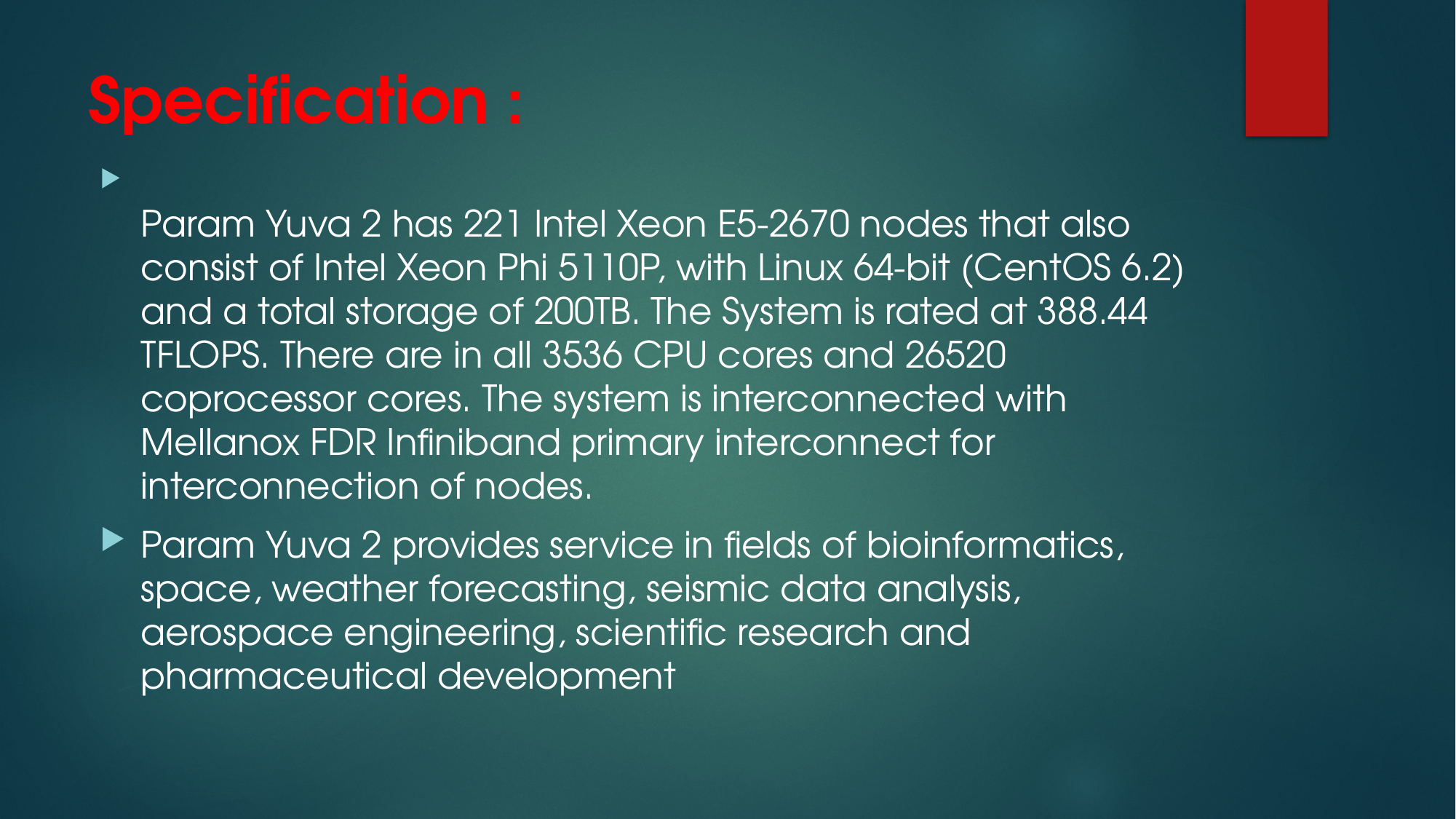

# Specification :
Param Yuva 2 has 221 Intel Xeon E5-2670 nodes that also consist of Intel Xeon Phi 5110P, with Linux 64-bit (CentOS 6.2) and a total storage of 200TB. The System is rated at 388.44 TFLOPS. There are in all 3536 CPU cores and 26520 coprocessor cores. The system is interconnected with Mellanox FDR Infiniband primary interconnect for interconnection of nodes.
Param Yuva 2 provides service in fields of bioinformatics, space, weather forecasting, seismic data analysis, aerospace engineering, scientific research and pharmaceutical development